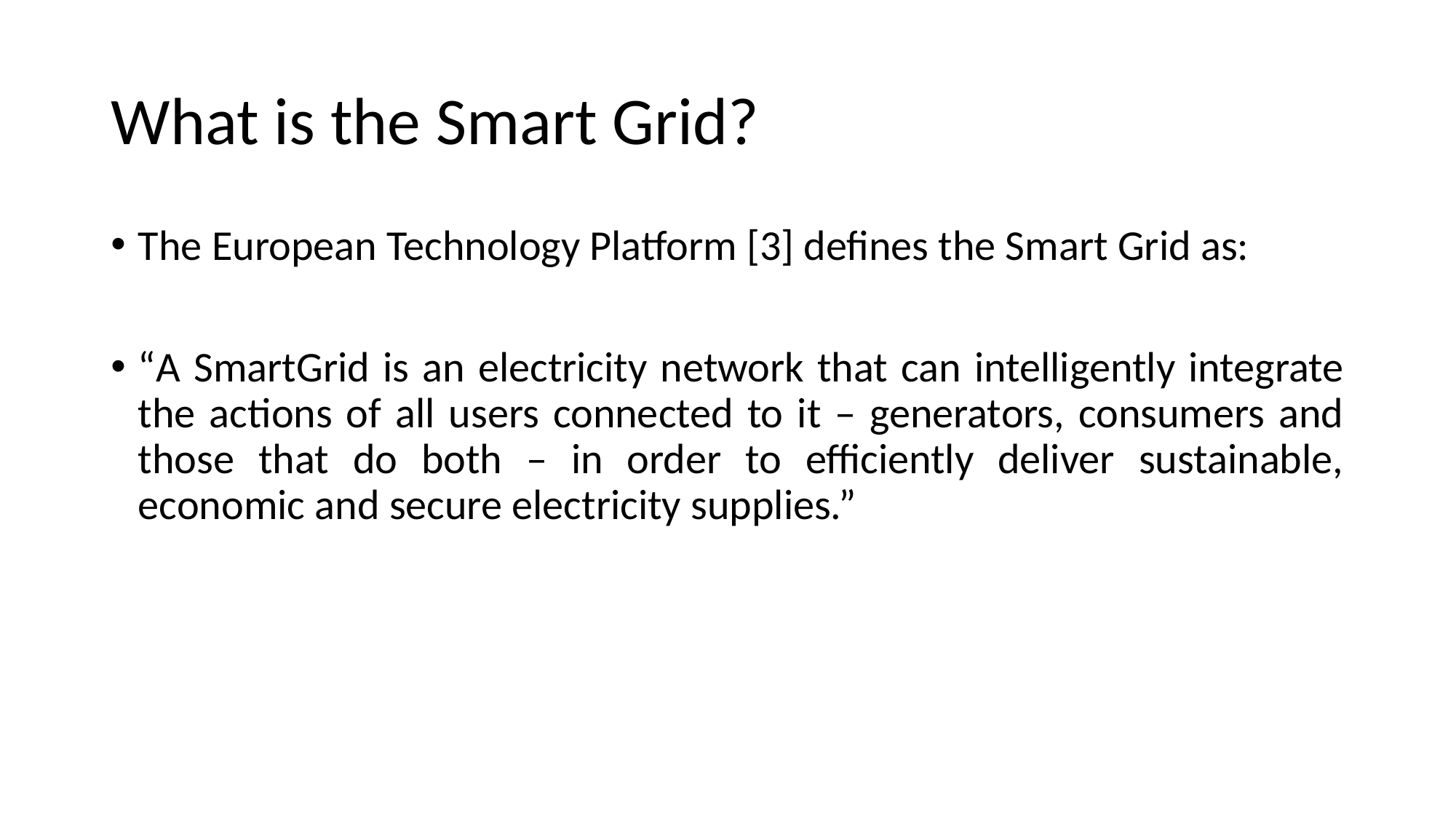

# What is the Smart Grid?
The European Technology Platform [3] defines the Smart Grid as:

“A SmartGrid is an electricity network that can intelligently integrate the actions of all users connected to it – generators, consumers and those that do both – in order to efficiently deliver sustainable, economic and secure electricity supplies.”